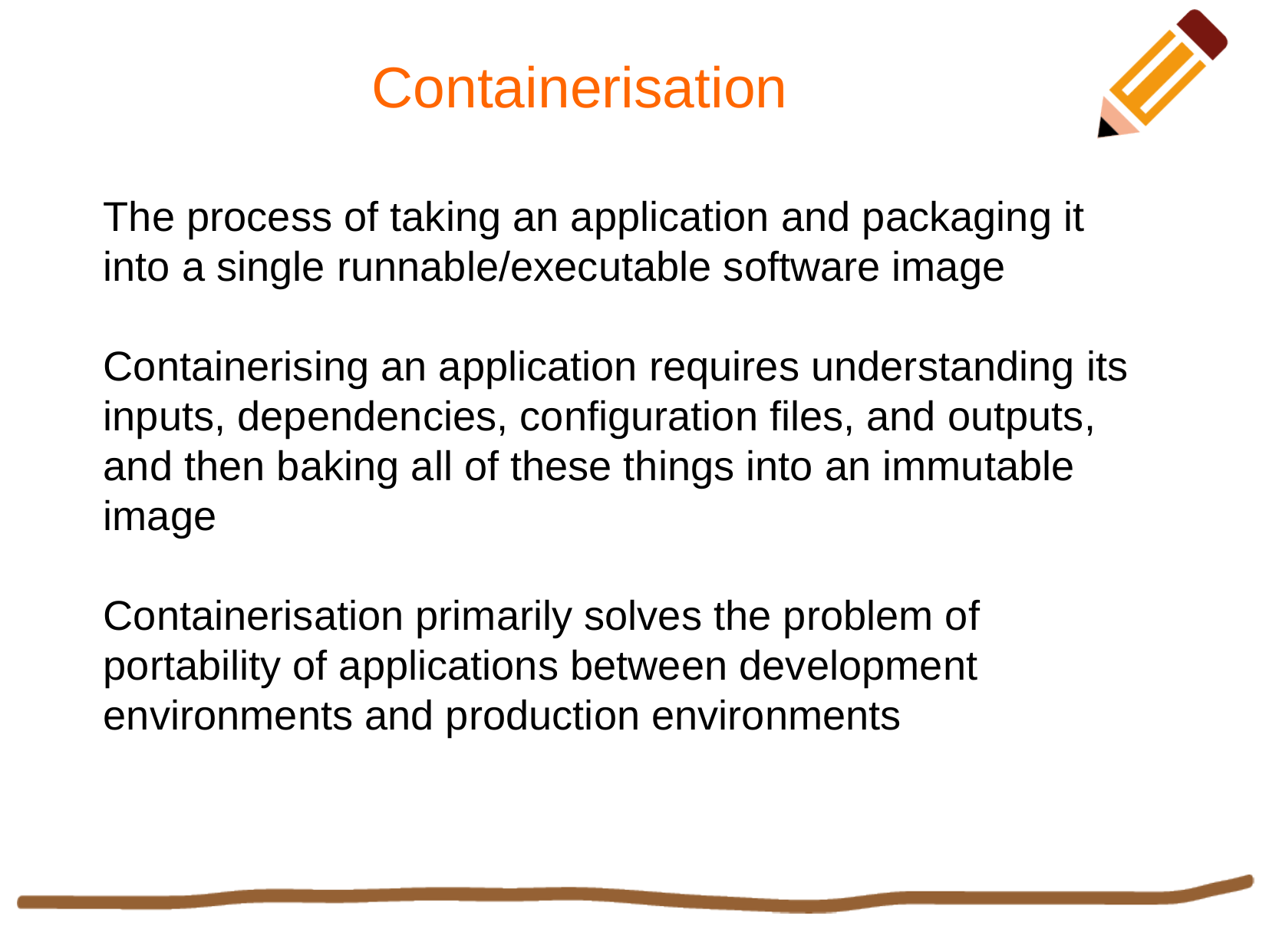

Containerisation
The process of taking an application and packaging it into a single runnable/executable software image

Containerising an application requires understanding its inputs, dependencies, configuration files, and outputs, and then baking all of these things into an immutable image

Containerisation primarily solves the problem of portability of applications between development environments and production environments